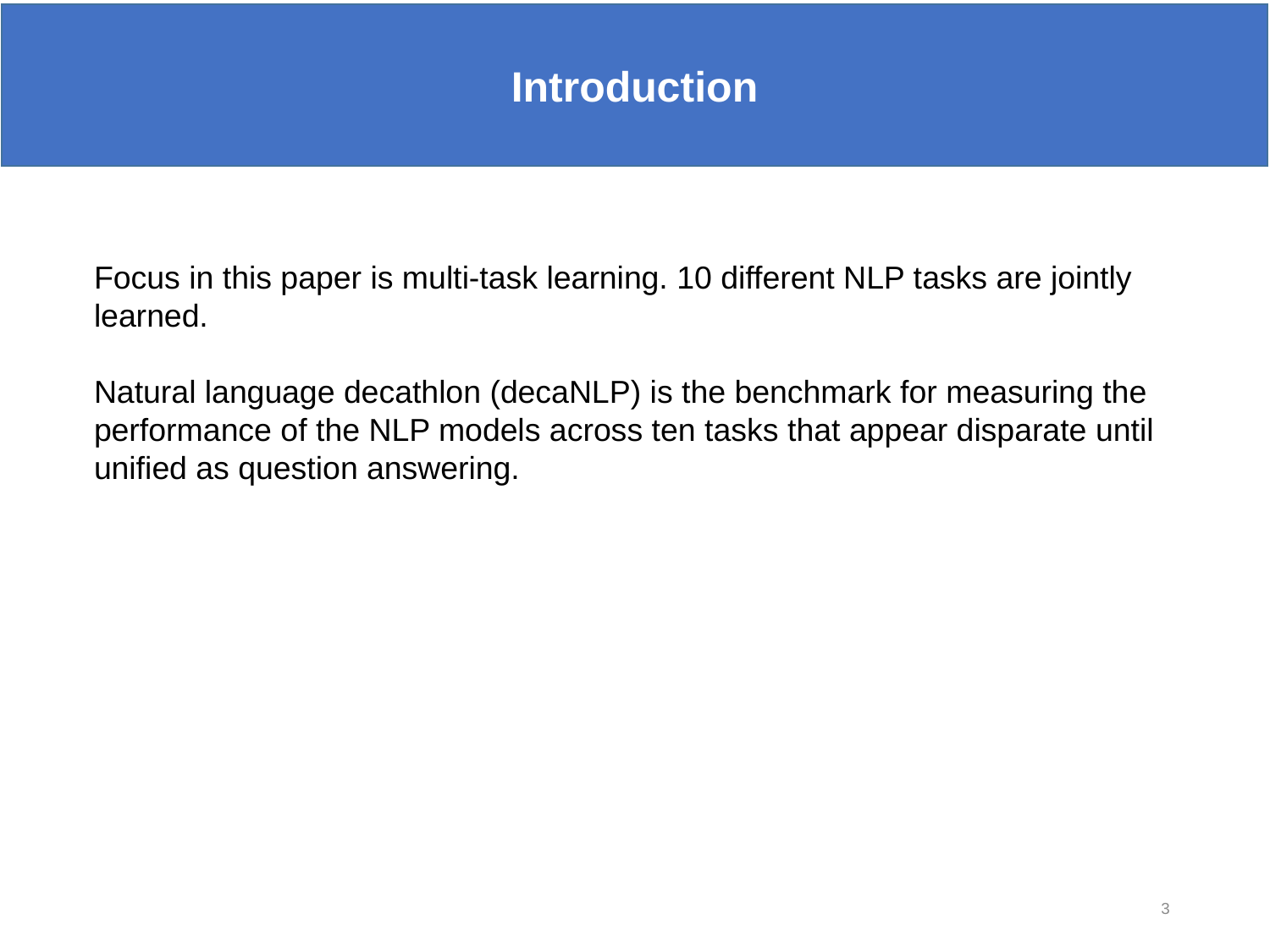

Introduction

Focus in this paper is multi-task learning. 10 different NLP tasks are jointly learned.

Natural language decathlon (decaNLP) is the benchmark for measuring the performance of the NLP models across ten tasks that appear disparate until unified as question answering.
3